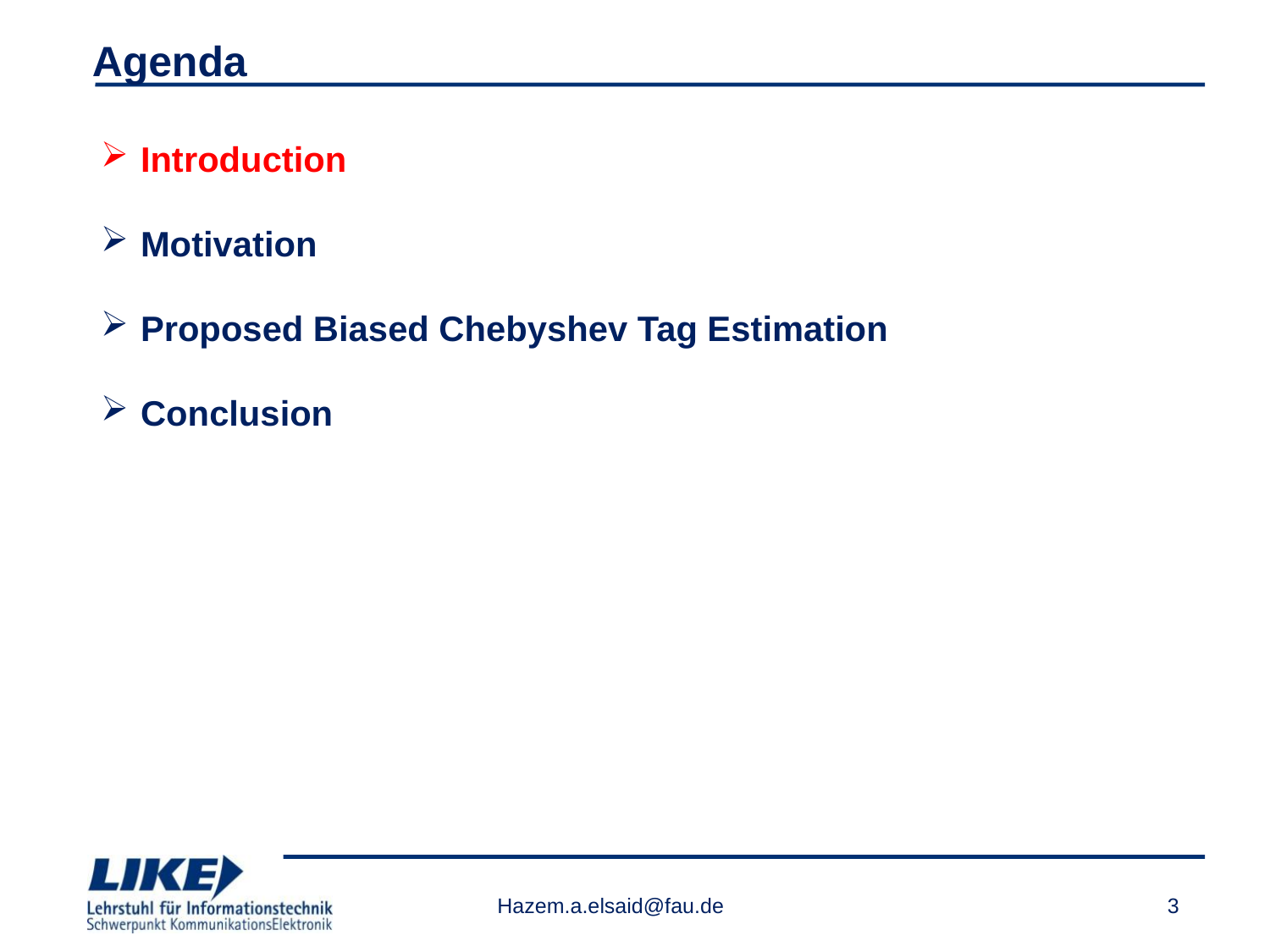

# Agenda
Introduction

Motivation

Proposed Biased Chebyshev Tag Estimation

Conclusion

Hazem.a.elsaid@fau.de